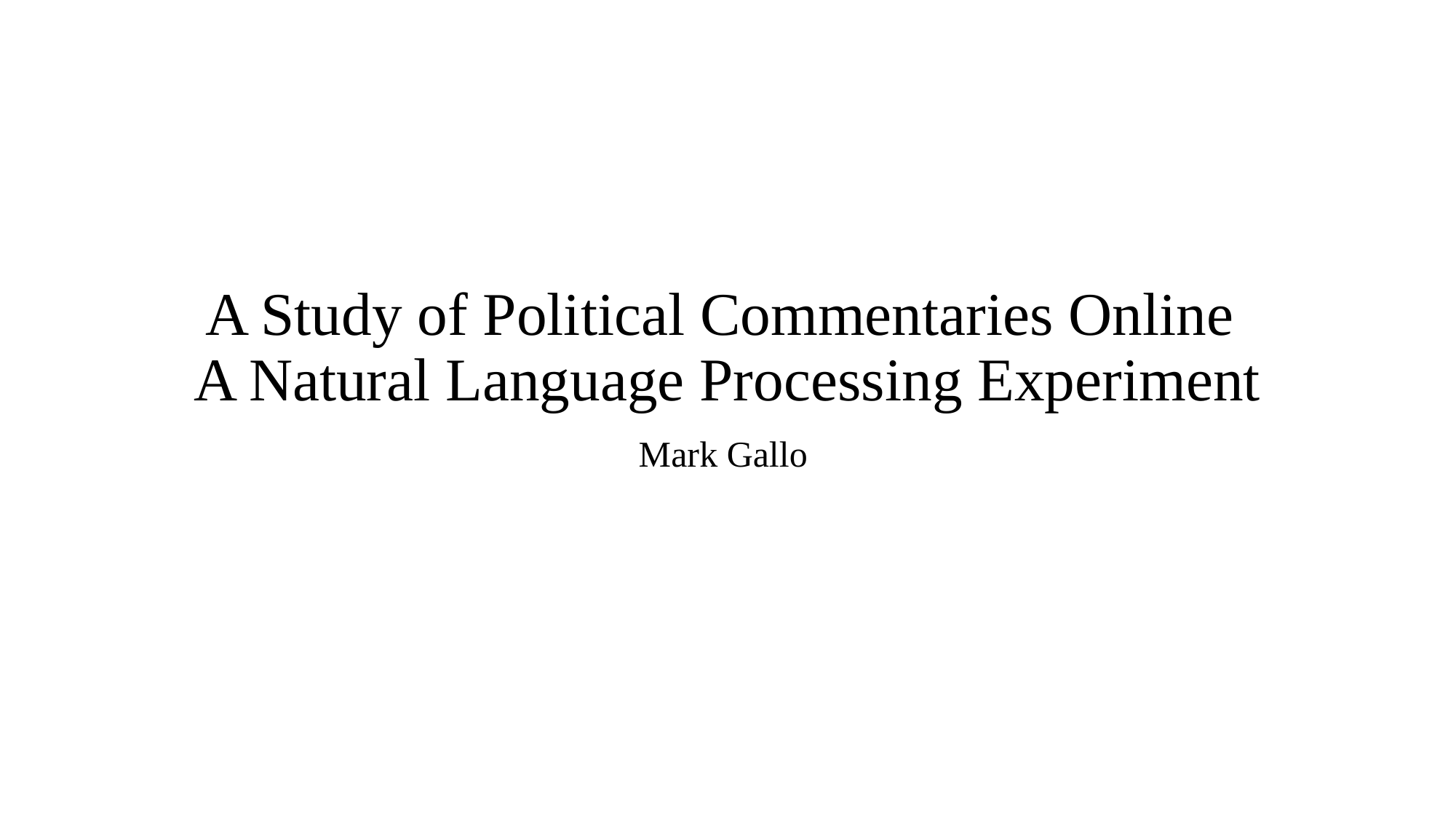

# A Study of Political Commentaries Online A Natural Language Processing Experiment
Mark Gallo